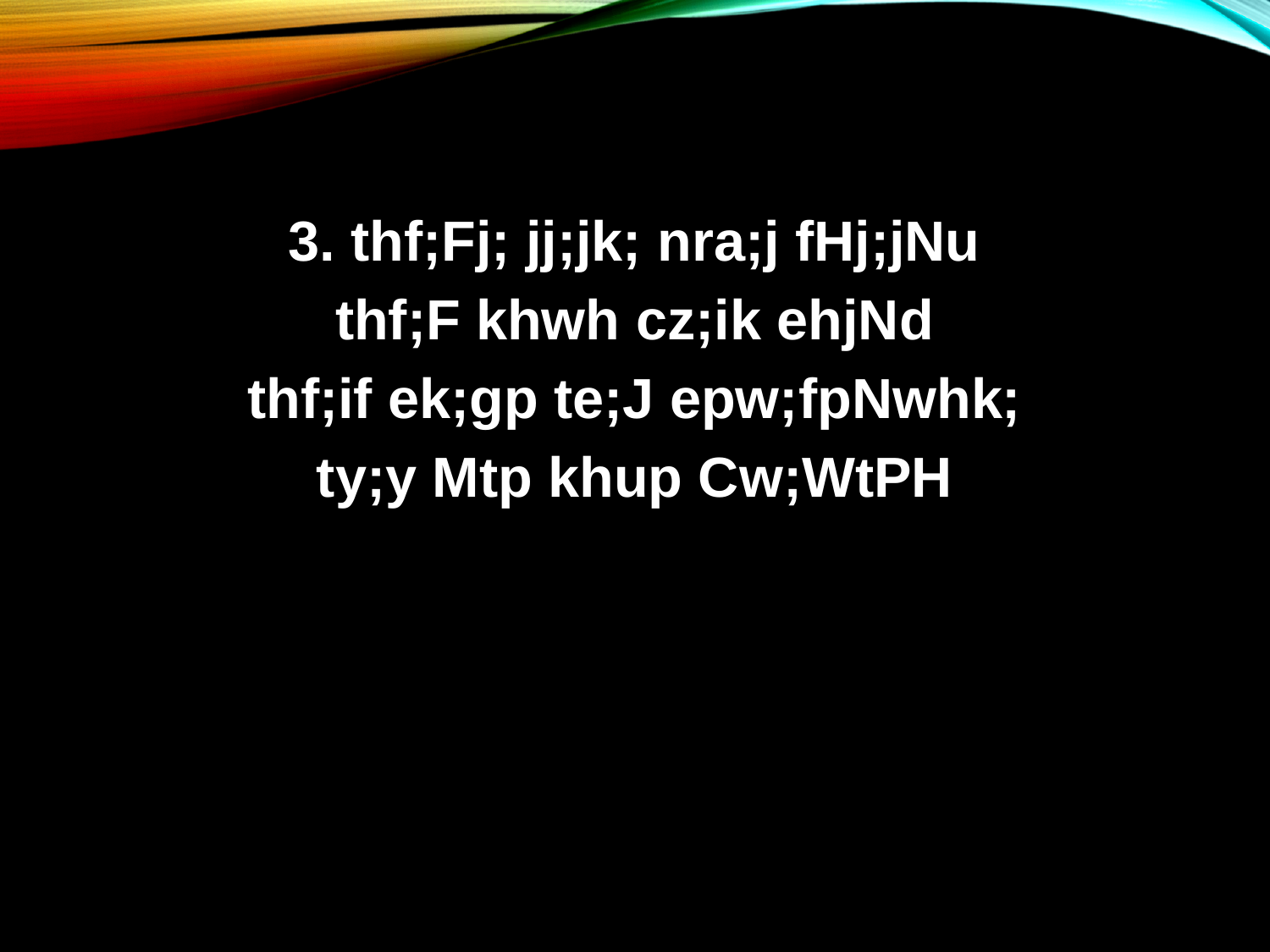

3. thf;Fj; jj;jk; nra;j fHj;jNu
thf;F khwh cz;ik ehjNd
thf;if ek;gp te;J epw;fpNwhk;
ty;y Mtp khup Cw;WtPH